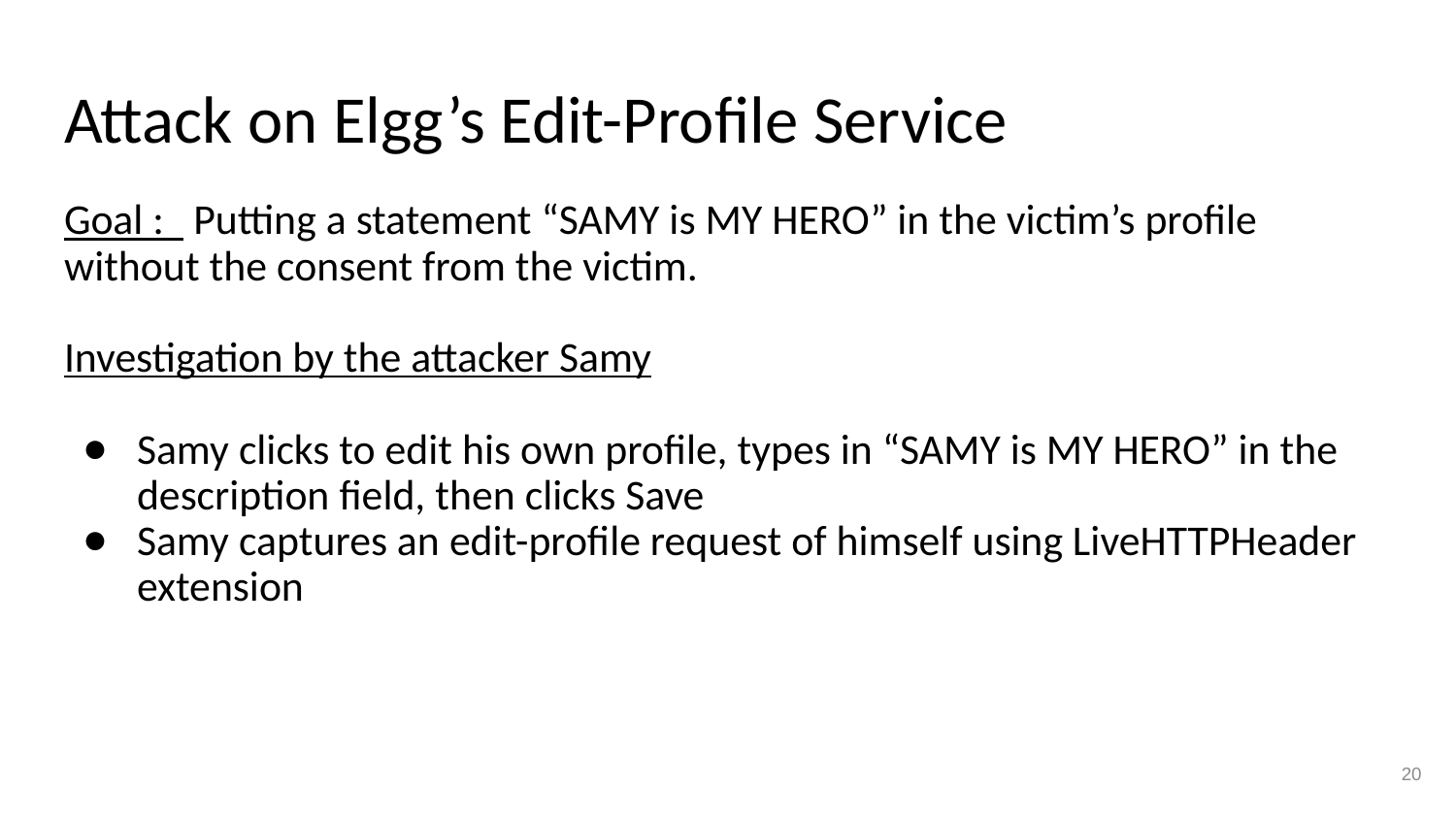

# Attack on Elgg’s Edit-Profile Service
Goal :   Putting a statement “SAMY is MY HERO” in the victim’s profile without the consent from the victim.

Investigation by the attacker Samy

Samy clicks to edit his own profile, types in “SAMY is MY HERO” in the description field, then clicks Save
Samy captures an edit-profile request of himself using LiveHTTPHeader extension
20